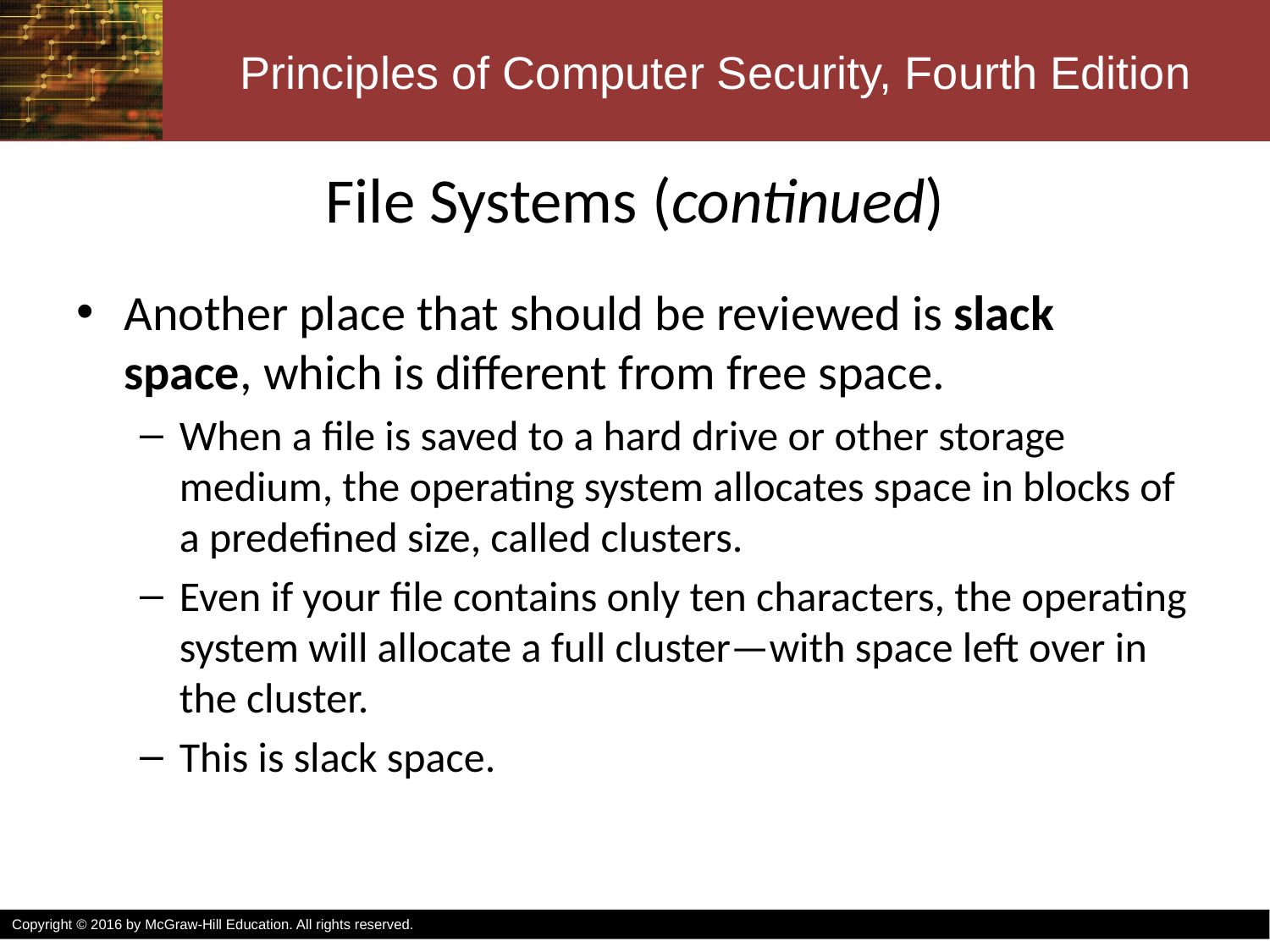

# File Systems (continued)
Another place that should be reviewed is slack space, which is different from free space.
When a file is saved to a hard drive or other storage medium, the operating system allocates space in blocks of a predefined size, called clusters.
Even if your file contains only ten characters, the operating system will allocate a full cluster—with space left over in the cluster.
This is slack space.